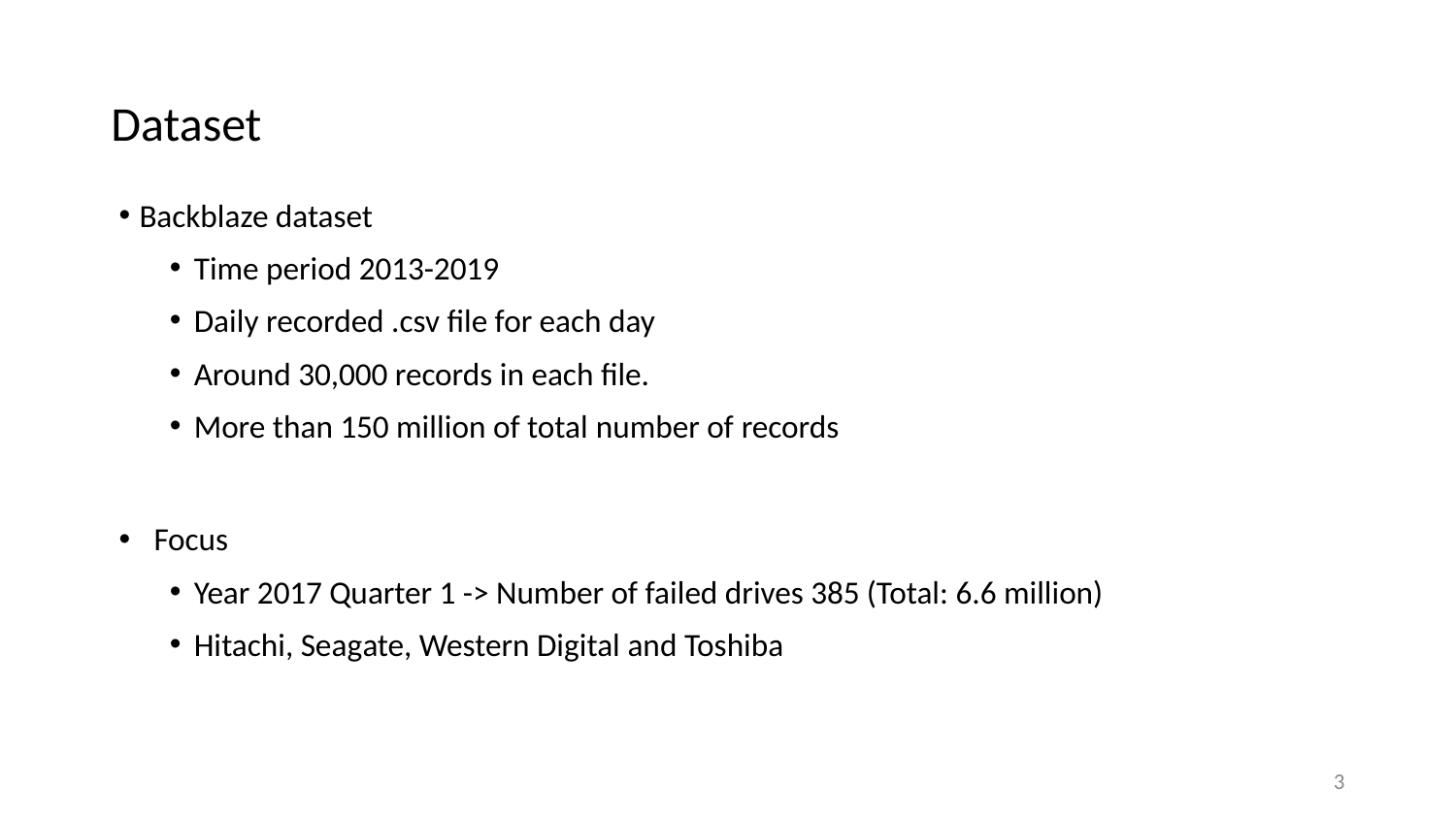

# Dataset
Backblaze dataset
Time period 2013-2019
Daily recorded .csv file for each day
Around 30,000 records in each file.
More than 150 million of total number of records

  Focus
Year 2017 Quarter 1 -> Number of failed drives 385 (Total: 6.6 million)
Hitachi, Seagate, Western Digital and Toshiba

3